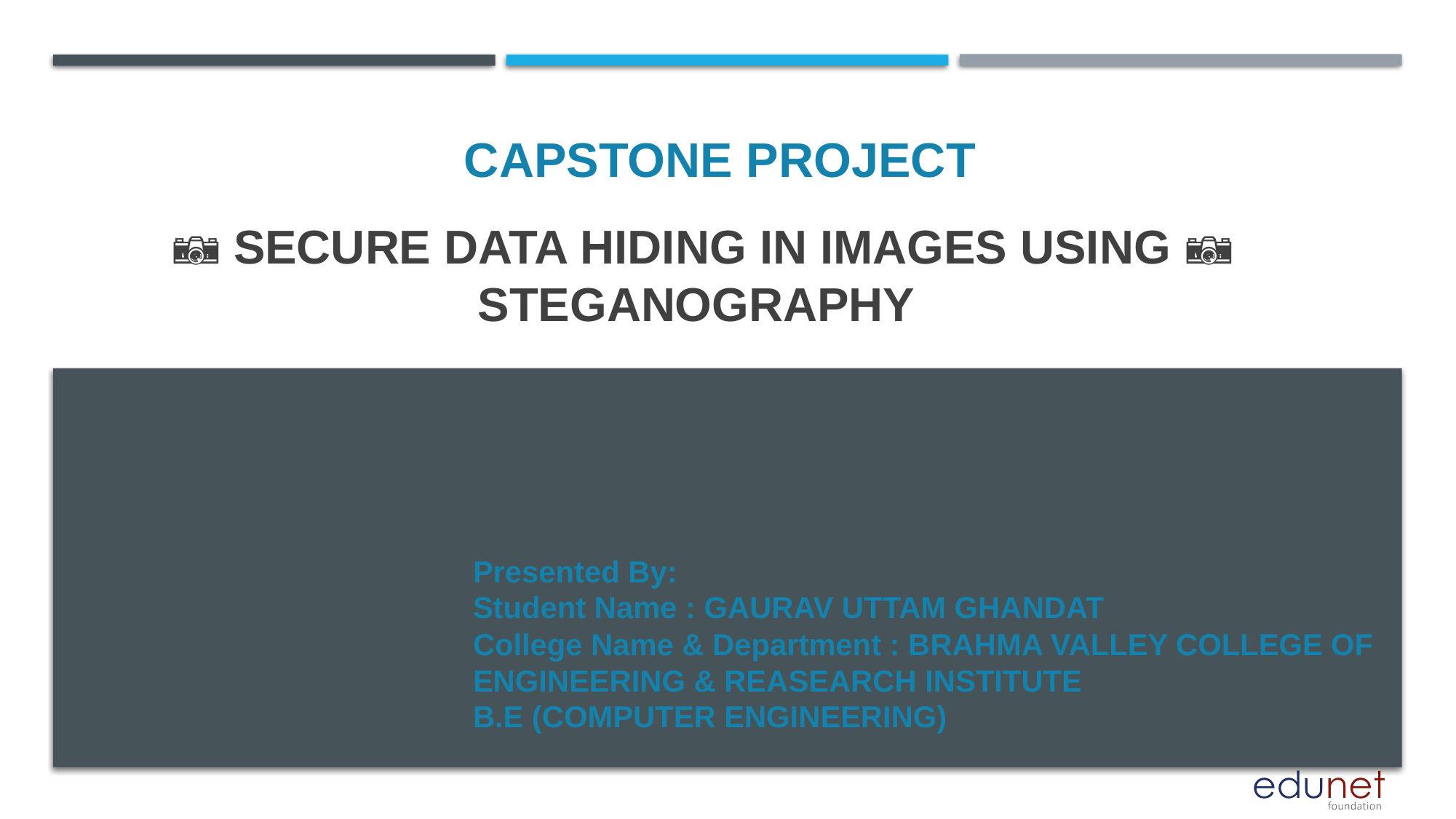

CAPSTONE PROJECT
# 📷 SECURE DATA HIDING IN IMAGES USING 📷 STEGANOGRAPHY
Presented By:
Student Name : GAURAV UTTAM GHANDAT
College Name & Department : BRAHMA VALLEY COLLEGE OF ENGINEERING & REASEARCH INSTITUTE
B.E (COMPUTER ENGINEERING)